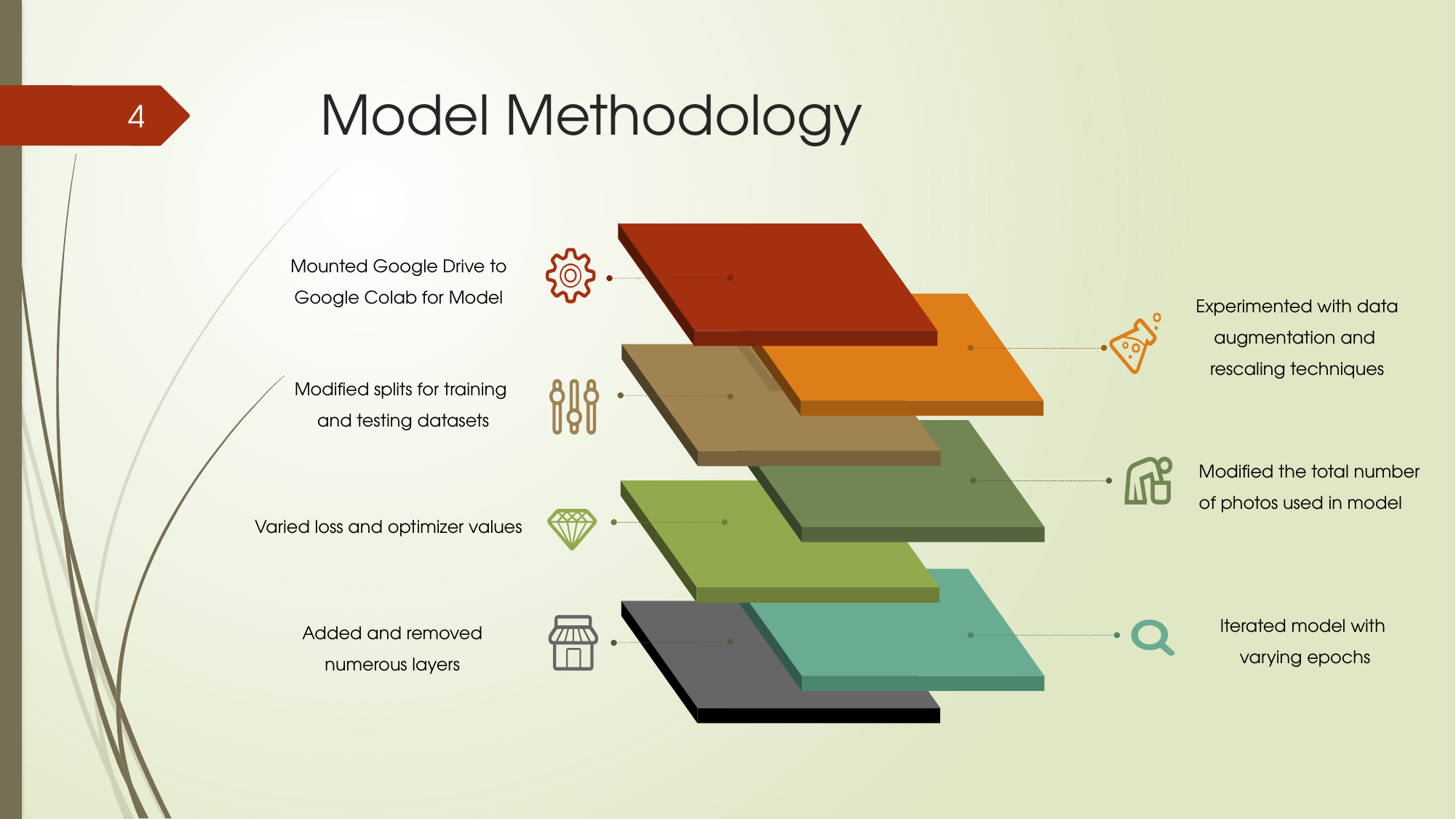

# Model Methodology
4

Mounted Google Drive to Google Colab for Model

Experimented with data augmentation and
rescaling techniques

Modified splits for training
and testing datasets

Insert Title

Modified the total number of photos used in model

Varied loss and optimizer values

Insert Title

Insert Title
Iterated model with
 varying epochs

Added and removed numerous layers